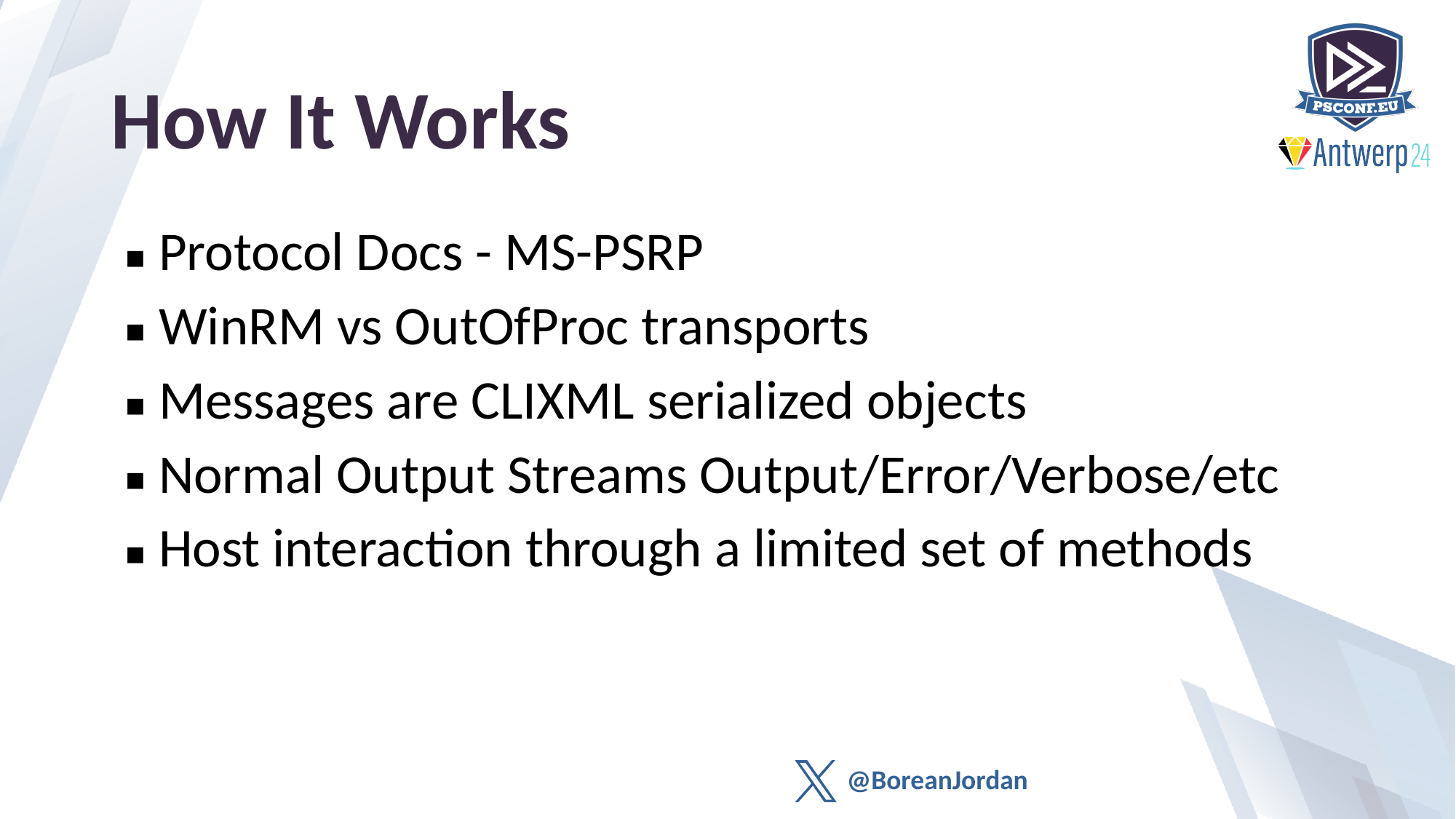

# How It Works
 Protocol Docs - MS-PSRP
 WinRM vs OutOfProc transports
 Messages are CLIXML serialized objects
 Normal Output Streams Output/Error/Verbose/etc
 Host interaction through a limited set of methods